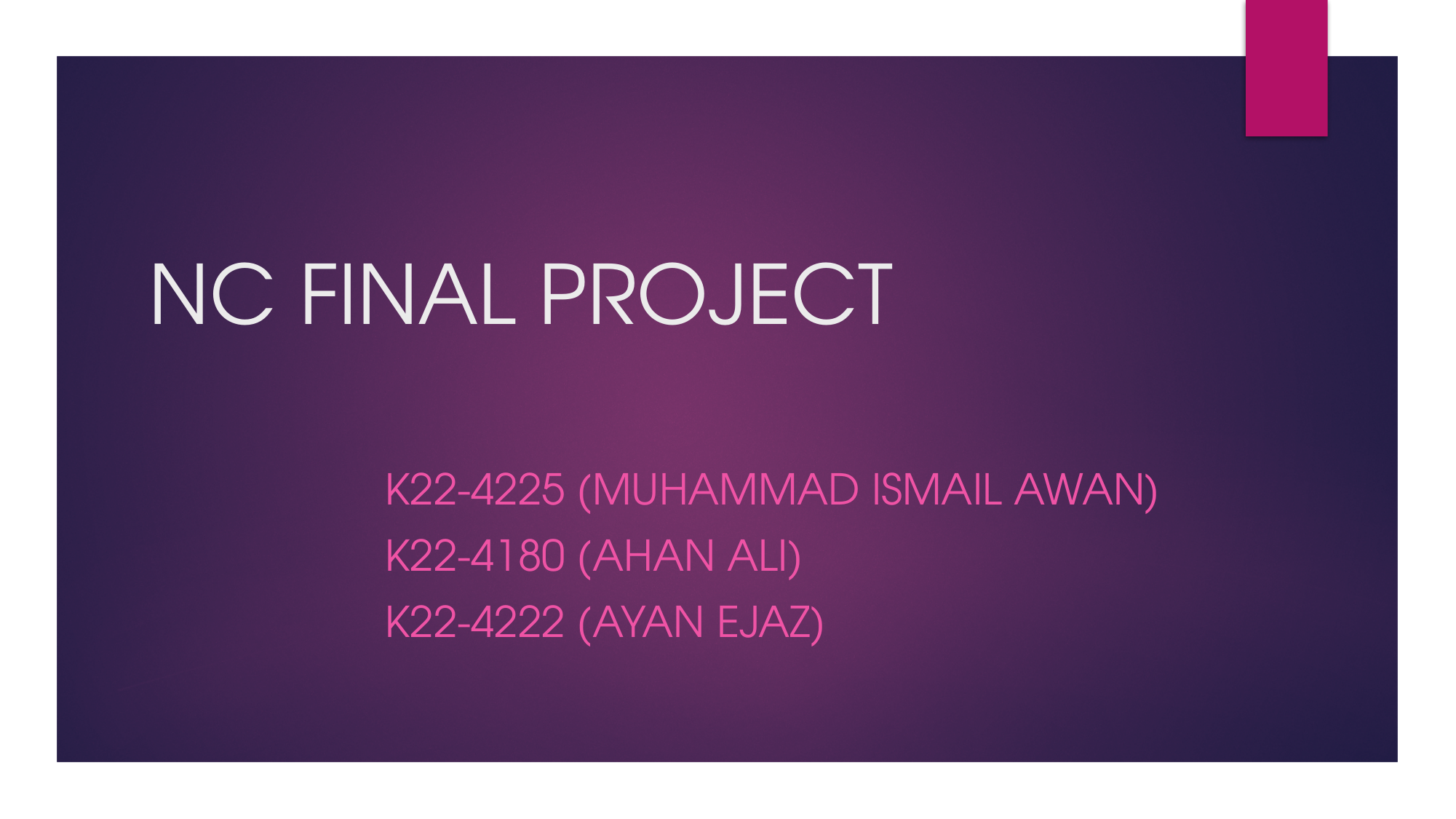

# NC FINAL PROJECT
                    k22-4225 (MUHAMMAD ISMAIL AWAN)
                    K22-4180 (AHAN ALI)
                    K22-4222 (AYAN EJAZ)